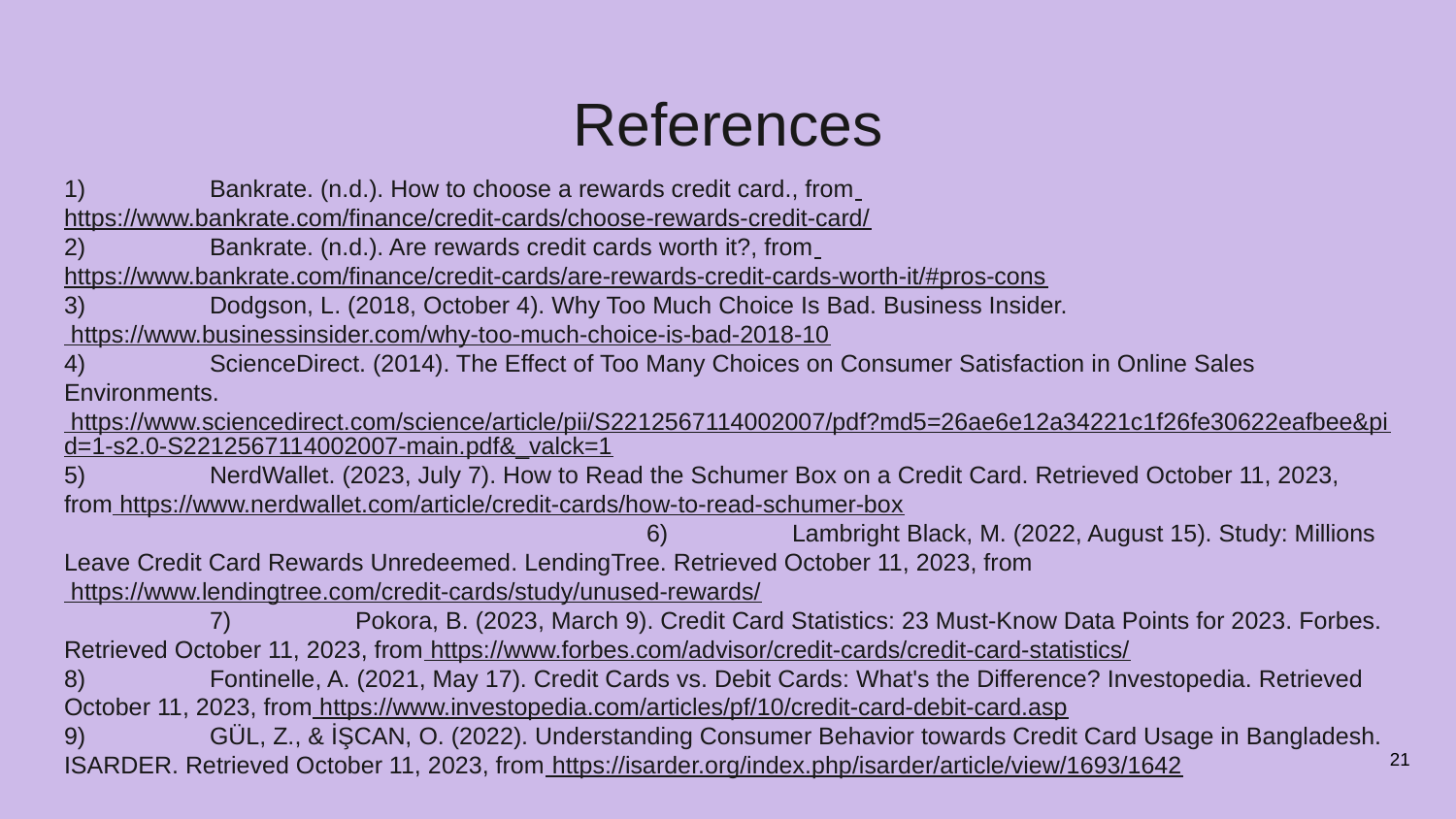

# References
1)	Bankrate. (n.d.). How to choose a rewards credit card., from https://www.bankrate.com/finance/credit-cards/choose-rewards-credit-card/
2)	Bankrate. (n.d.). Are rewards credit cards worth it?, from https://www.bankrate.com/finance/credit-cards/are-rewards-credit-cards-worth-it/#pros-cons
3)	Dodgson, L. (2018, October 4). Why Too Much Choice Is Bad. Business Insider. https://www.businessinsider.com/why-too-much-choice-is-bad-2018-10
4)	ScienceDirect. (2014). The Effect of Too Many Choices on Consumer Satisfaction in Online Sales Environments. https://www.sciencedirect.com/science/article/pii/S2212567114002007/pdf?md5=26ae6e12a34221c1f26fe30622eafbee&pid=1-s2.0-S2212567114002007-main.pdf&_valck=1
5)	NerdWallet. (2023, July 7). How to Read the Schumer Box on a Credit Card. Retrieved October 11, 2023, from https://www.nerdwallet.com/article/credit-cards/how-to-read-schumer-box								6)	Lambright Black, M. (2022, August 15). Study: Millions Leave Credit Card Rewards Unredeemed. LendingTree. Retrieved October 11, 2023, from https://www.lendingtree.com/credit-cards/study/unused-rewards/						7)	Pokora, B. (2023, March 9). Credit Card Statistics: 23 Must-Know Data Points for 2023. Forbes. Retrieved October 11, 2023, from https://www.forbes.com/advisor/credit-cards/credit-card-statistics/
8)	Fontinelle, A. (2021, May 17). Credit Cards vs. Debit Cards: What's the Difference? Investopedia. Retrieved October 11, 2023, from https://www.investopedia.com/articles/pf/10/credit-card-debit-card.asp
9)	GÜL, Z., & İŞCAN, O. (2022). Understanding Consumer Behavior towards Credit Card Usage in Bangladesh. ISARDER. Retrieved October 11, 2023, from https://isarder.org/index.php/isarder/article/view/1693/1642

21